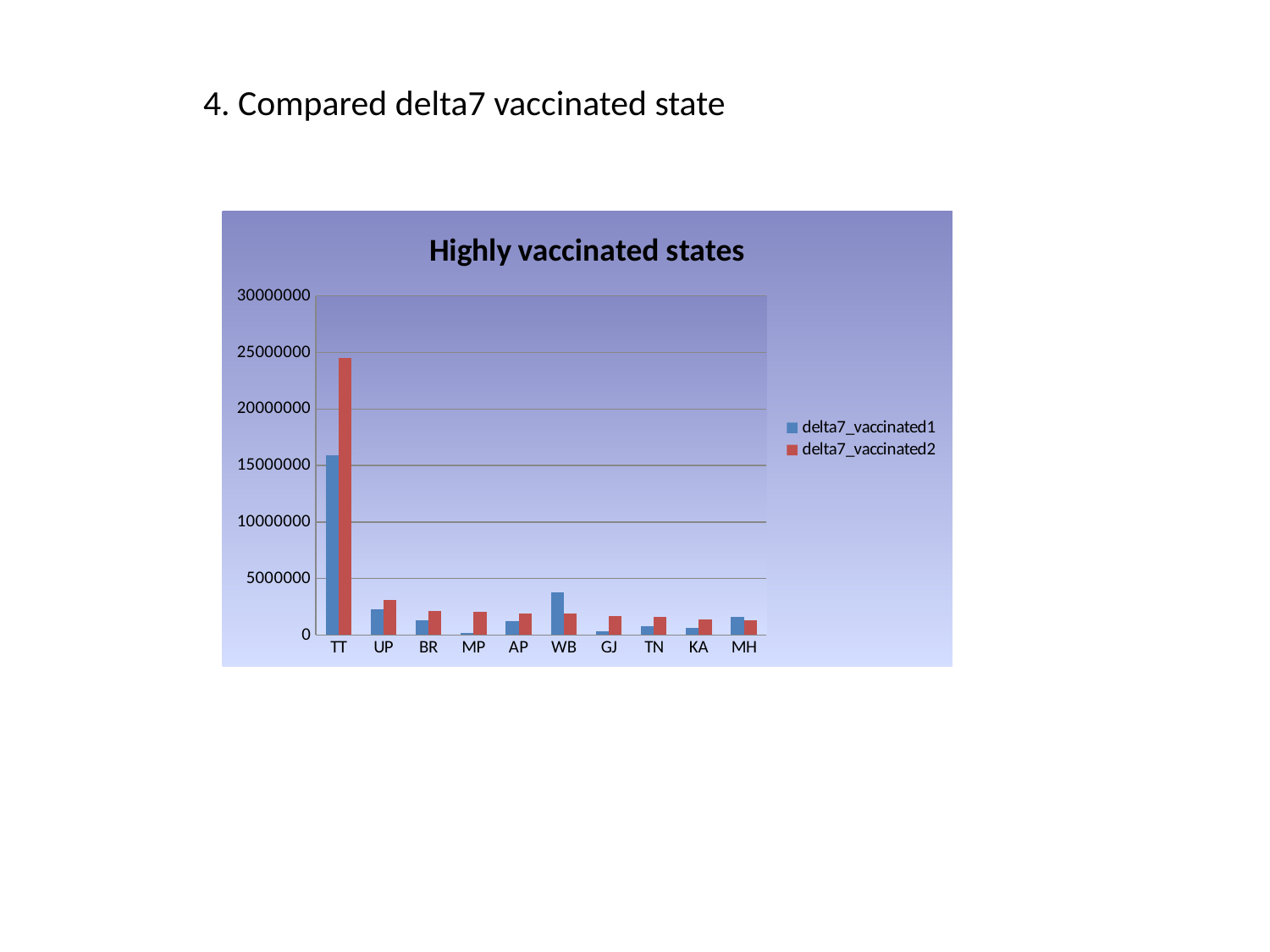

4. Compared delta7 vaccinated state

### Chart: Highly vaccinated states

| Category | delta7_vaccinated1 | delta7_vaccinated2 |
|---|---|---|
| TT | 15883780.0 | 24527530.0 |
| UP | 2266921.0 | 3130828.0 |
| BR | 1286708.0 | 2144970.0 |
| MP | 148817.0 | 2034460.0 |
| AP | 1223010.0 | 1887005.0 |
| WB | 3809597.0 | 1871612.0 |
| GJ | 335172.0 | 1660382.0 |
| TN | 788134.0 | 1578082.0 |
| KA | 623591.0 | 1373861.0 |
| MH | 1611778.0 | 1282938.0 |